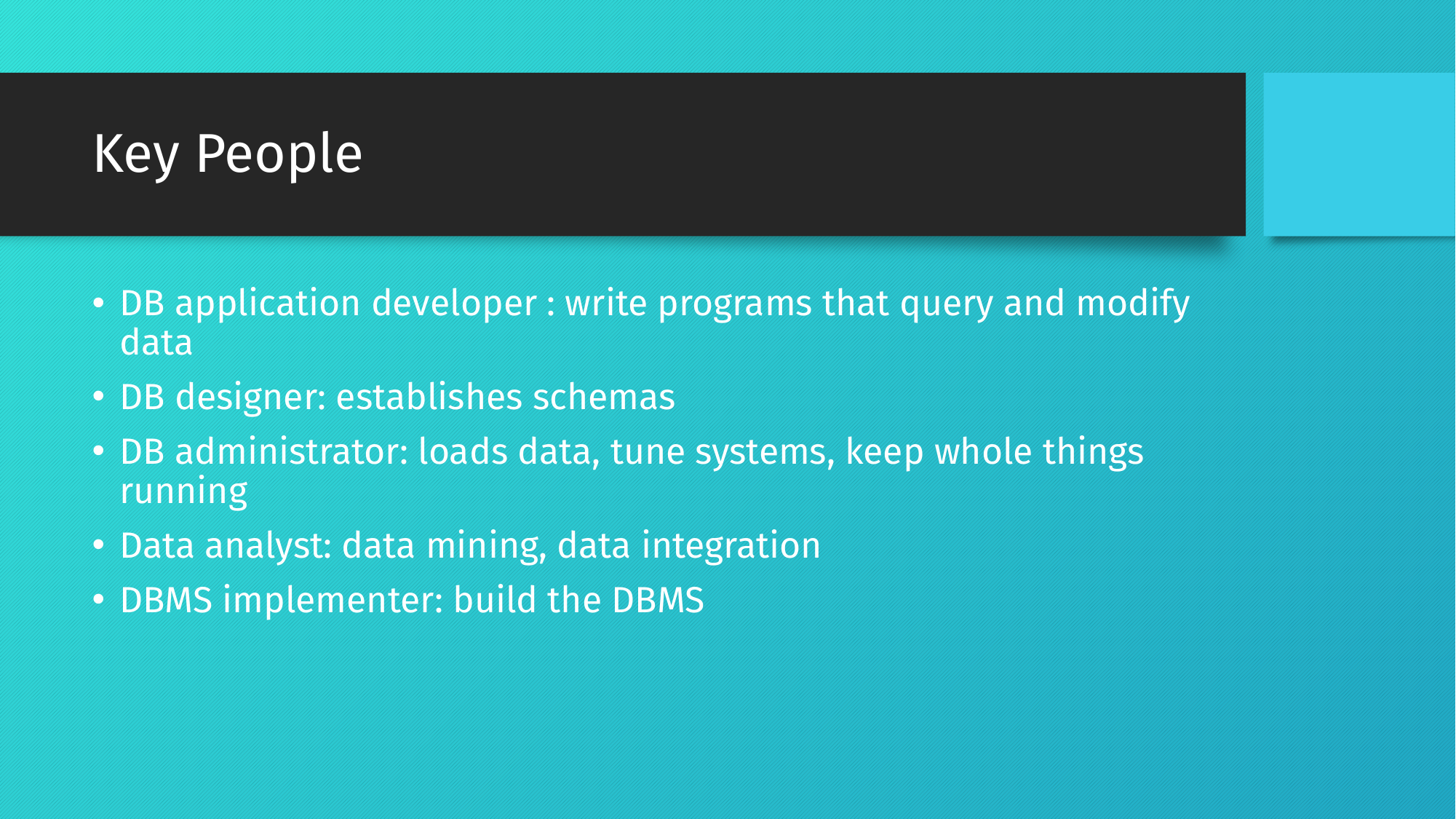

# Key People
DB application developer : write programs that query and modify data
DB designer: establishes schemas
DB administrator: loads data, tune systems, keep whole things running
Data analyst: data mining, data integration
DBMS implementer: build the DBMS